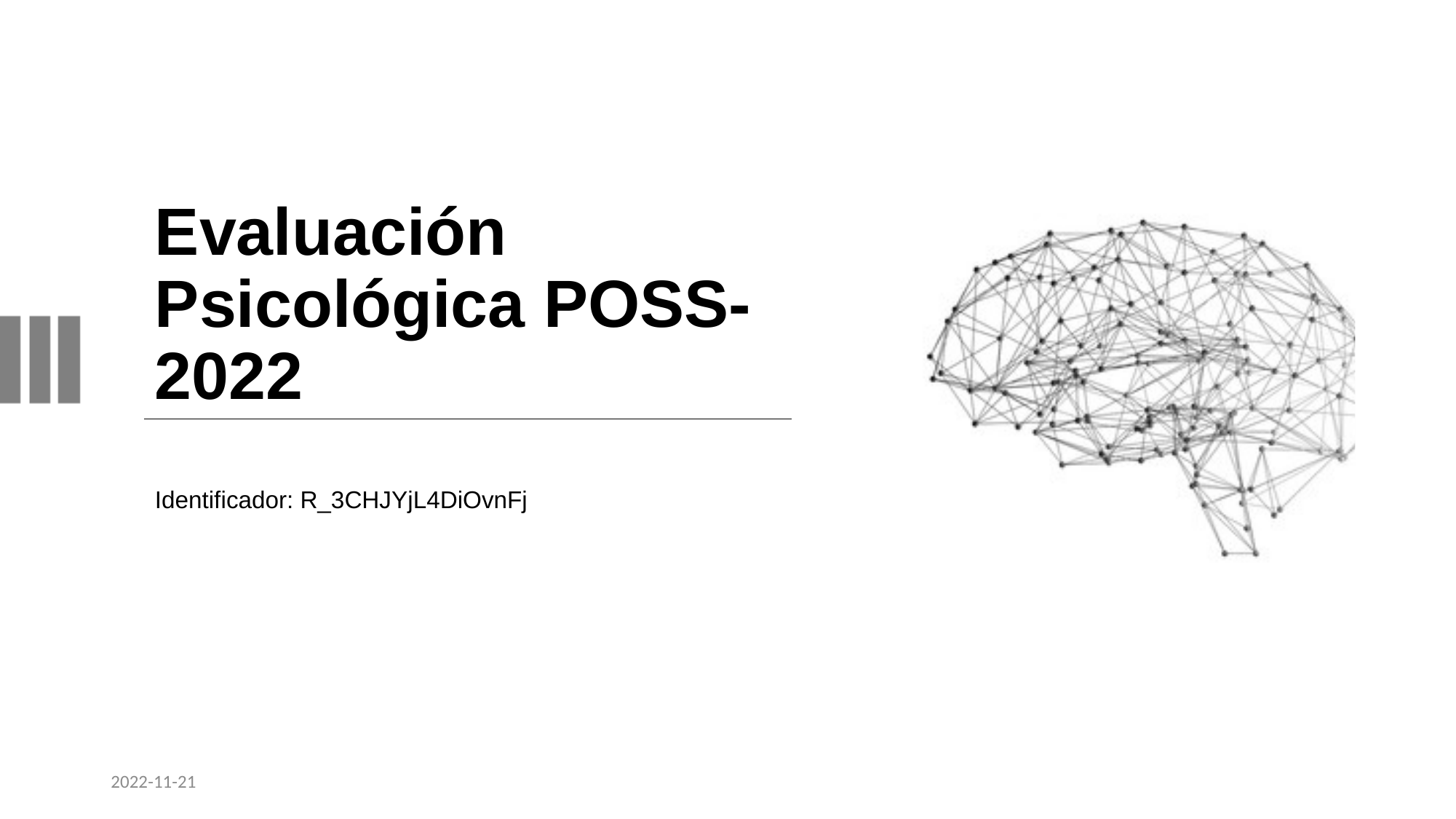

# Evaluación Psicológica POSS-2022
Identificador: R_3CHJYjL4DiOvnFj
2022-11-21